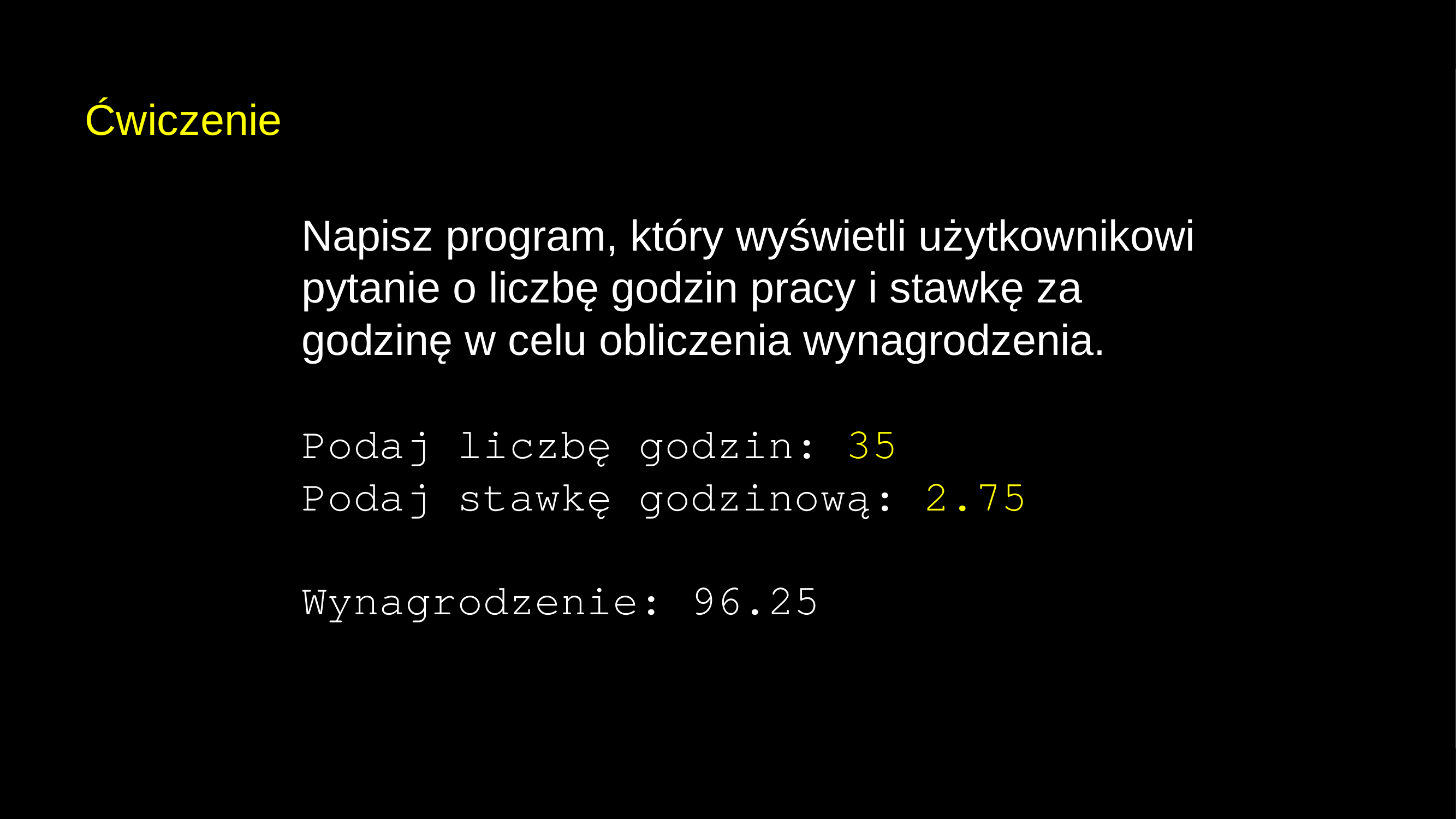

Ćwiczenie
Napisz program, który wyświetli użytkownikowi pytanie o liczbę godzin pracy i stawkę za godzinę w celu obliczenia wynagrodzenia.
Podaj liczbę godzin: 35
Podaj stawkę godzinową: 2.75

Wynagrodzenie: 96.25